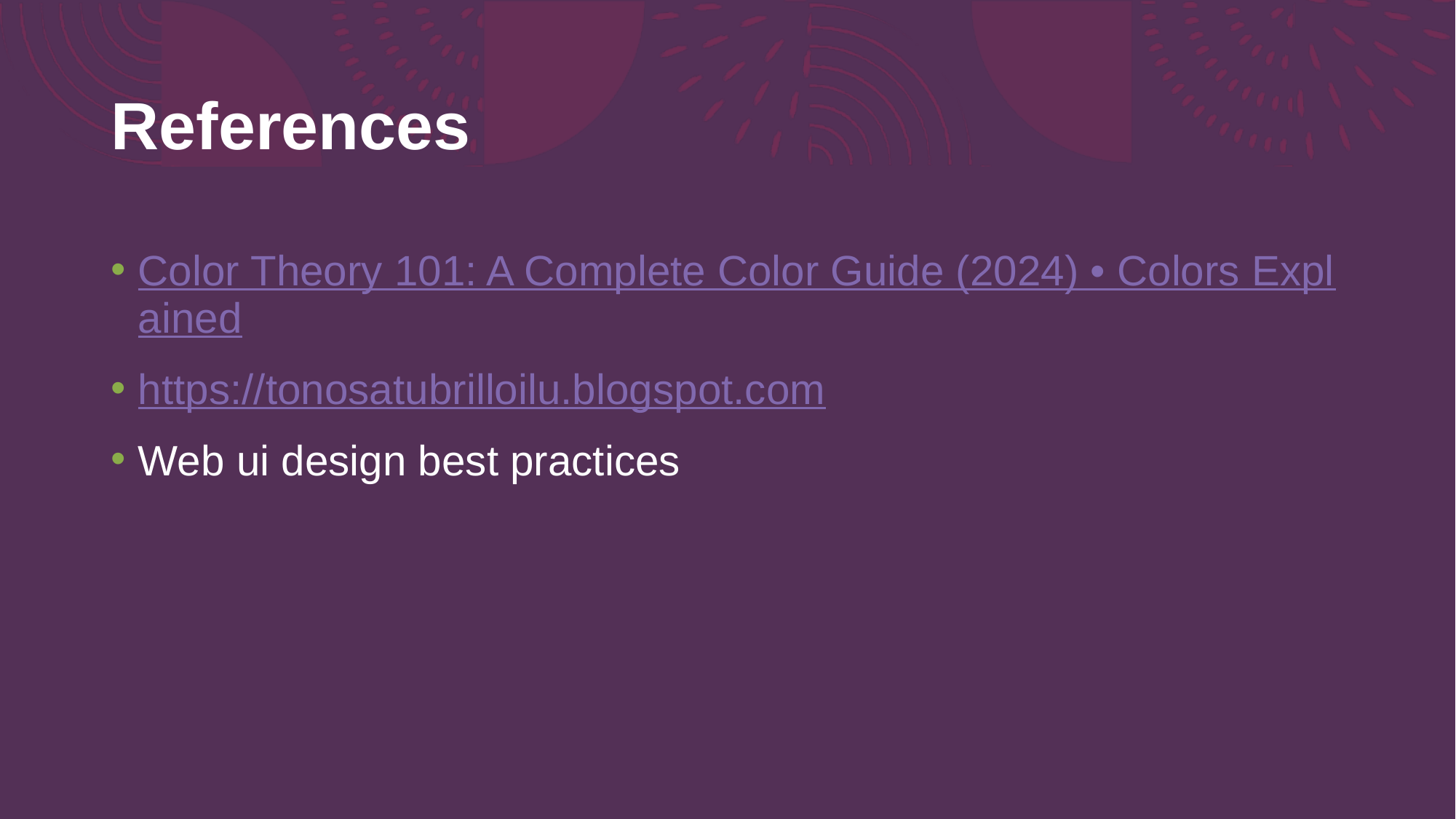

# References
Color Theory 101: A Complete Color Guide (2024) • Colors Explained
https://tonosatubrilloilu.blogspot.com
Web ui design best practices